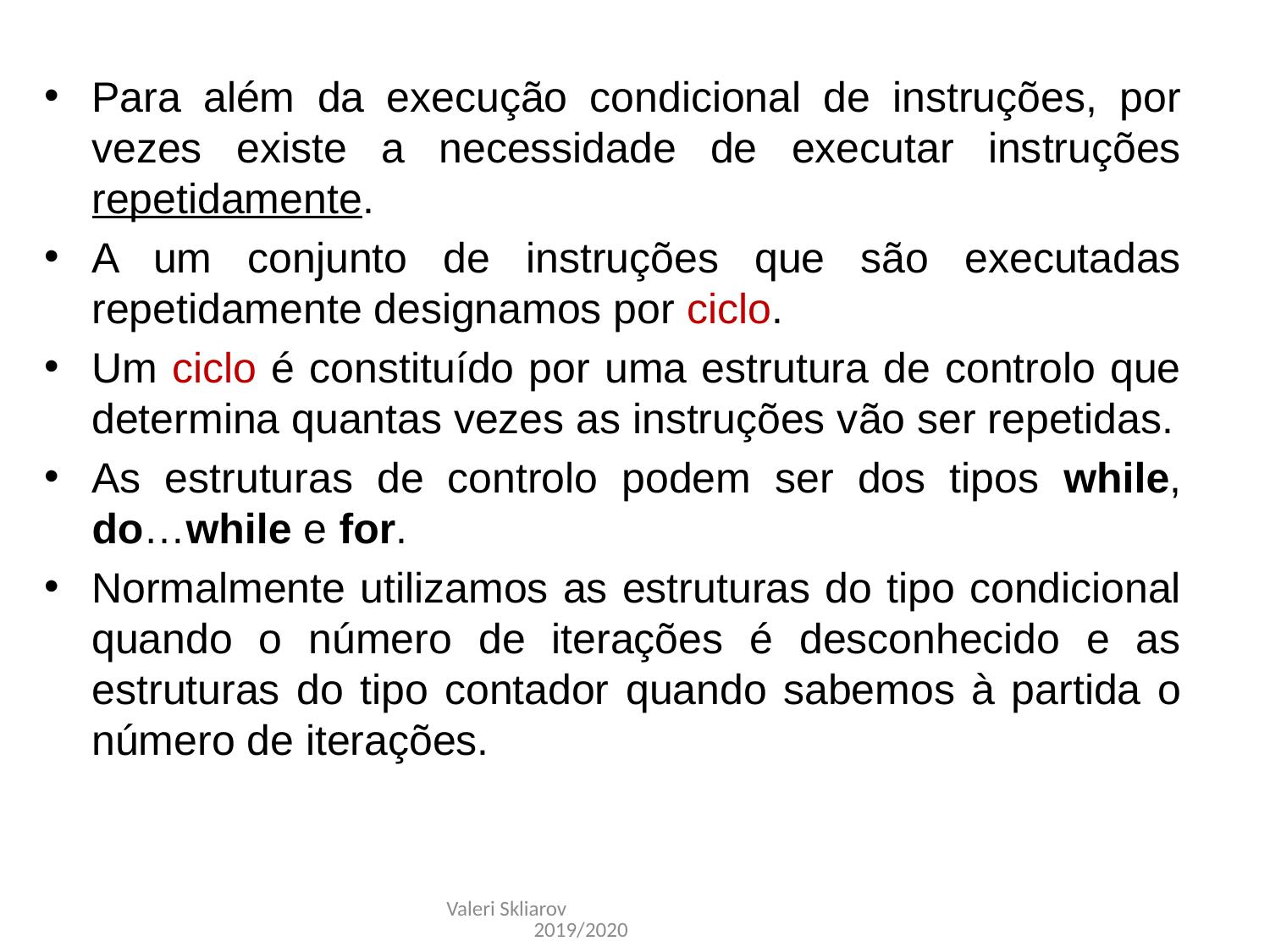

Para além da execução condicional de instruções, por vezes existe a necessidade de executar instruções repetidamente.
A um conjunto de instruções que são executadas repetidamente designamos por ciclo.
Um ciclo é constituído por uma estrutura de controlo que determina quantas vezes as instruções vão ser repetidas.
As estruturas de controlo podem ser dos tipos while, do…while e for.
Normalmente utilizamos as estruturas do tipo condicional quando o número de iterações é desconhecido e as estruturas do tipo contador quando sabemos à partida o número de iterações.
Valeri Skliarov                                                                      2019/2020